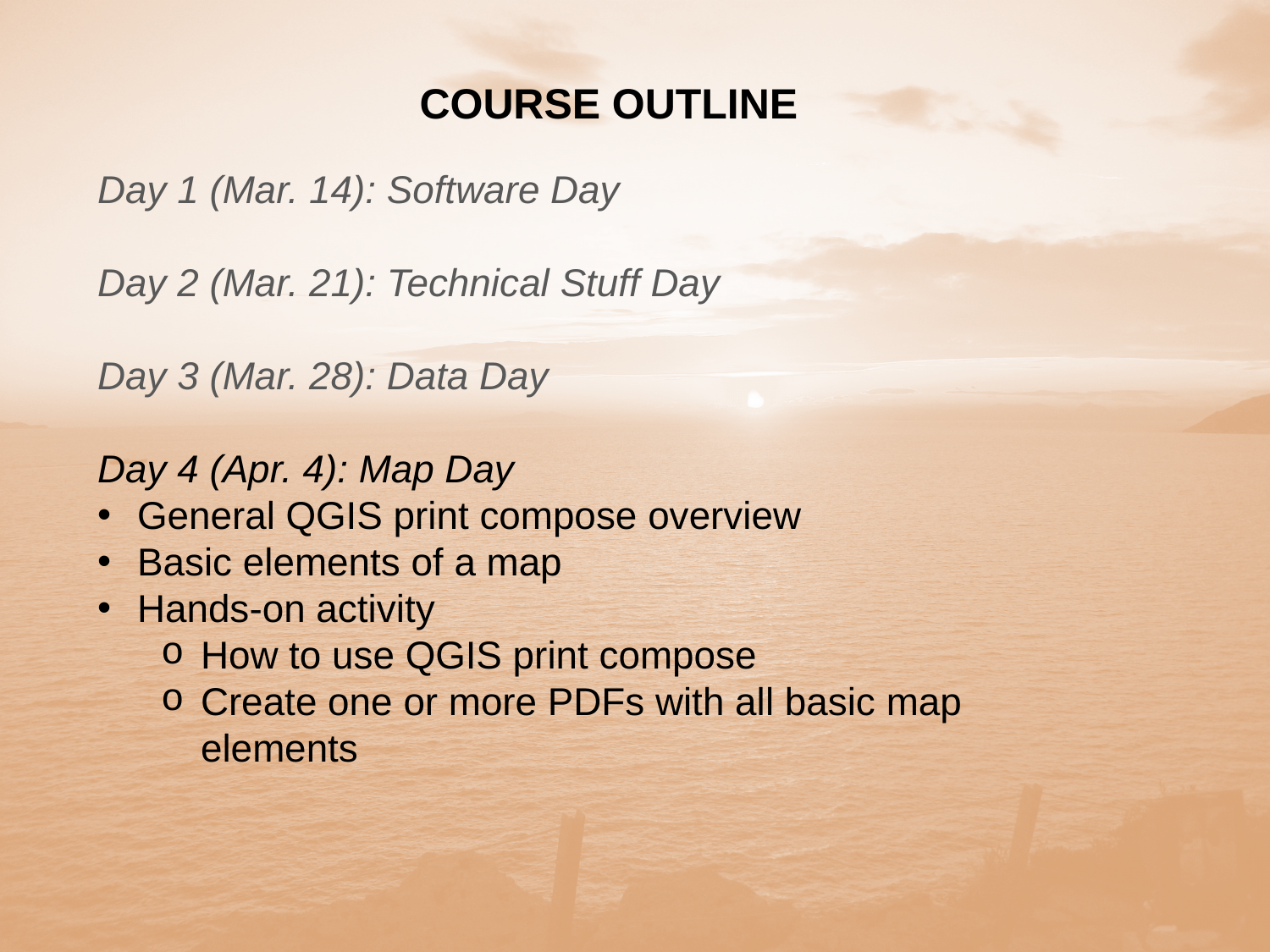

COURSE OUTLINE

Day 1 (Mar. 14): Software Day

Day 2 (Mar. 21): Technical Stuff Day

Day 3 (Mar. 28): Data Day

Day 4 (Apr. 4): Map Day
General QGIS print compose overview
Basic elements of a map
Hands-on activity
How to use QGIS print compose
Create one or more PDFs with all basic map elements